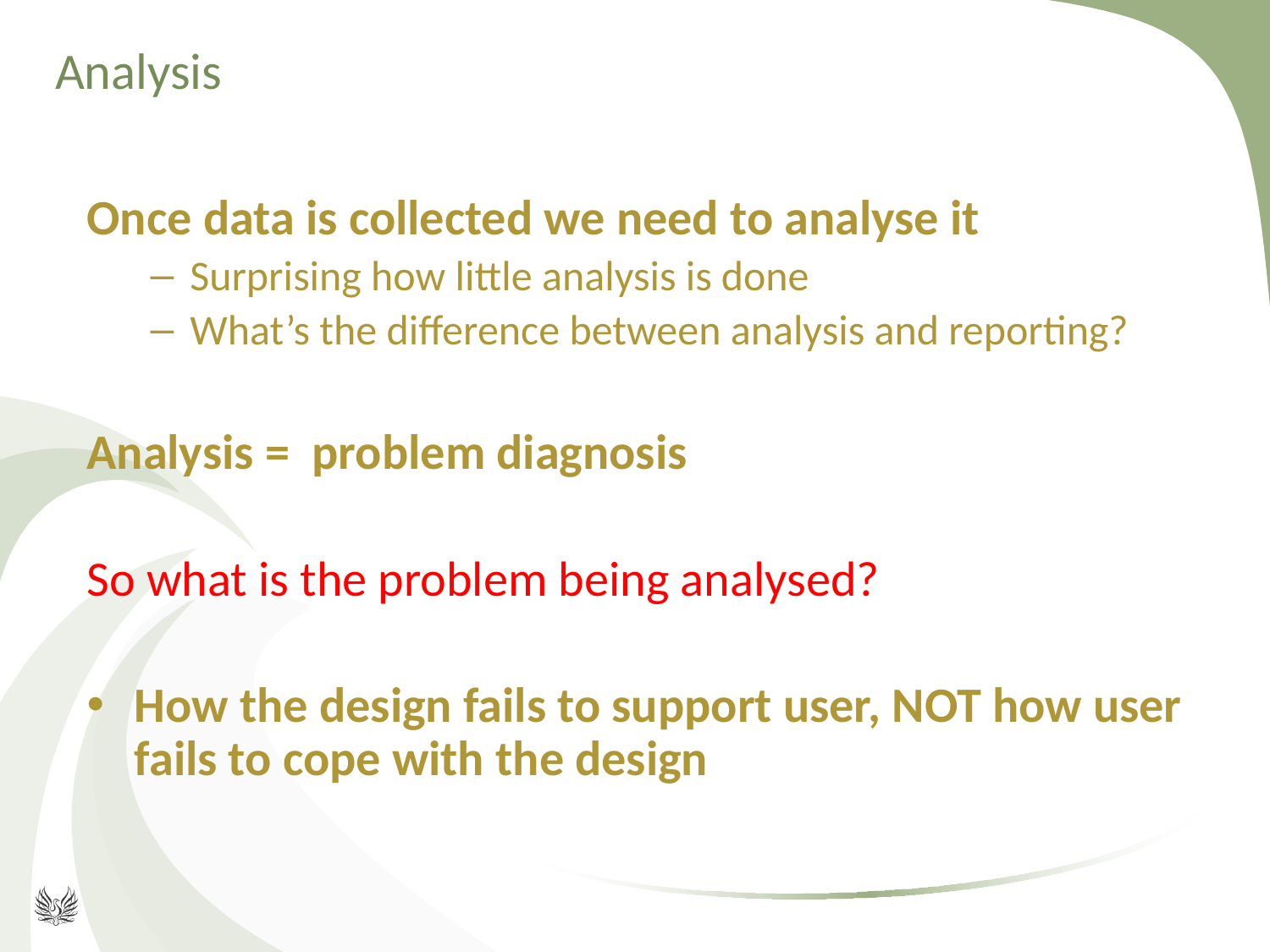

# Analysis
Once data is collected we need to analyse it
Surprising how little analysis is done
What’s the difference between analysis and reporting?

Analysis =  problem diagnosis

So what is the problem being analysed?

How the design fails to support user, NOT how user fails to cope with the design